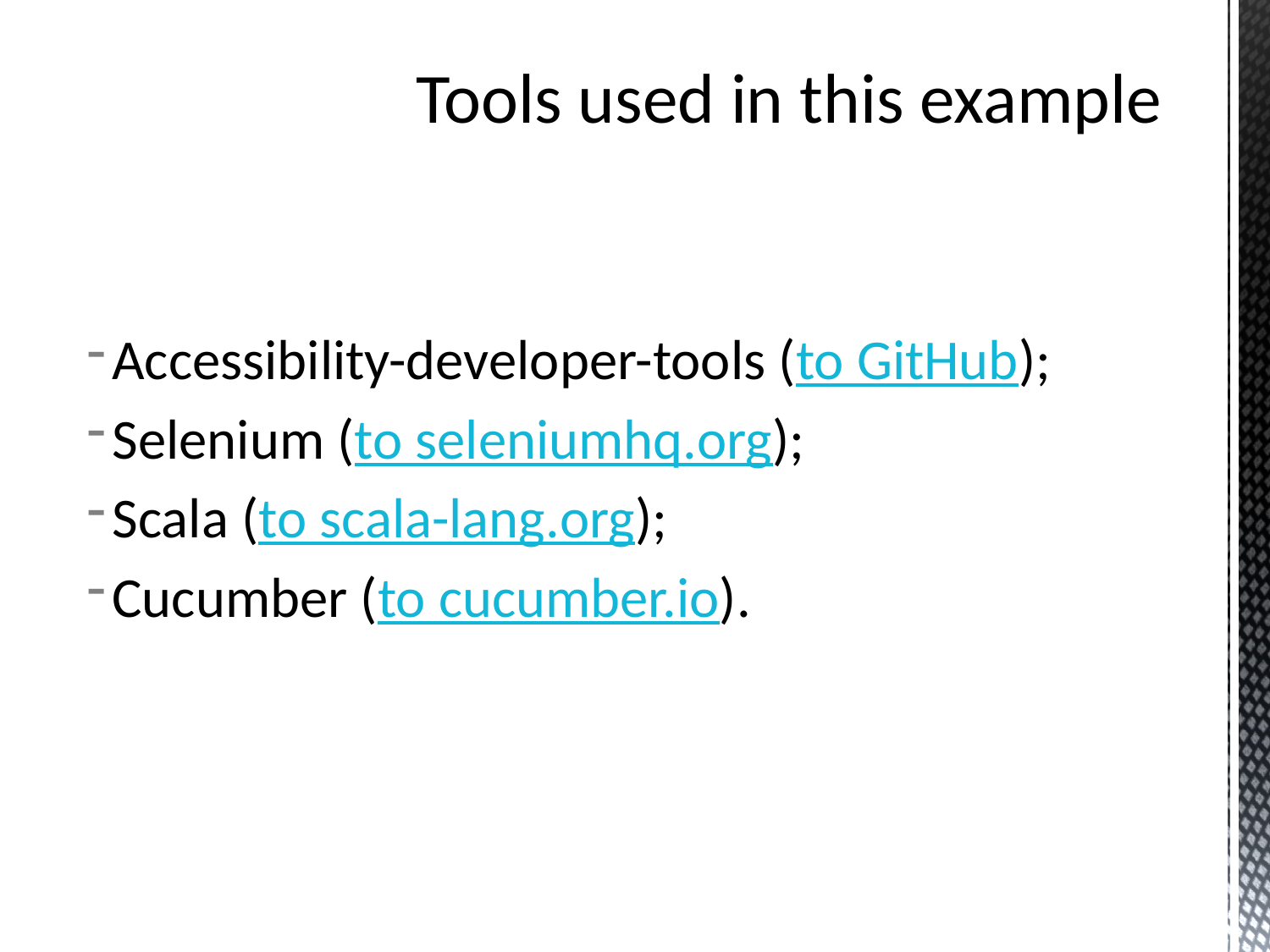

# Tools used in this example
Accessibility-developer-tools (to GitHub);
Selenium (to seleniumhq.org);
Scala (to scala-lang.org);
Cucumber (to cucumber.io).